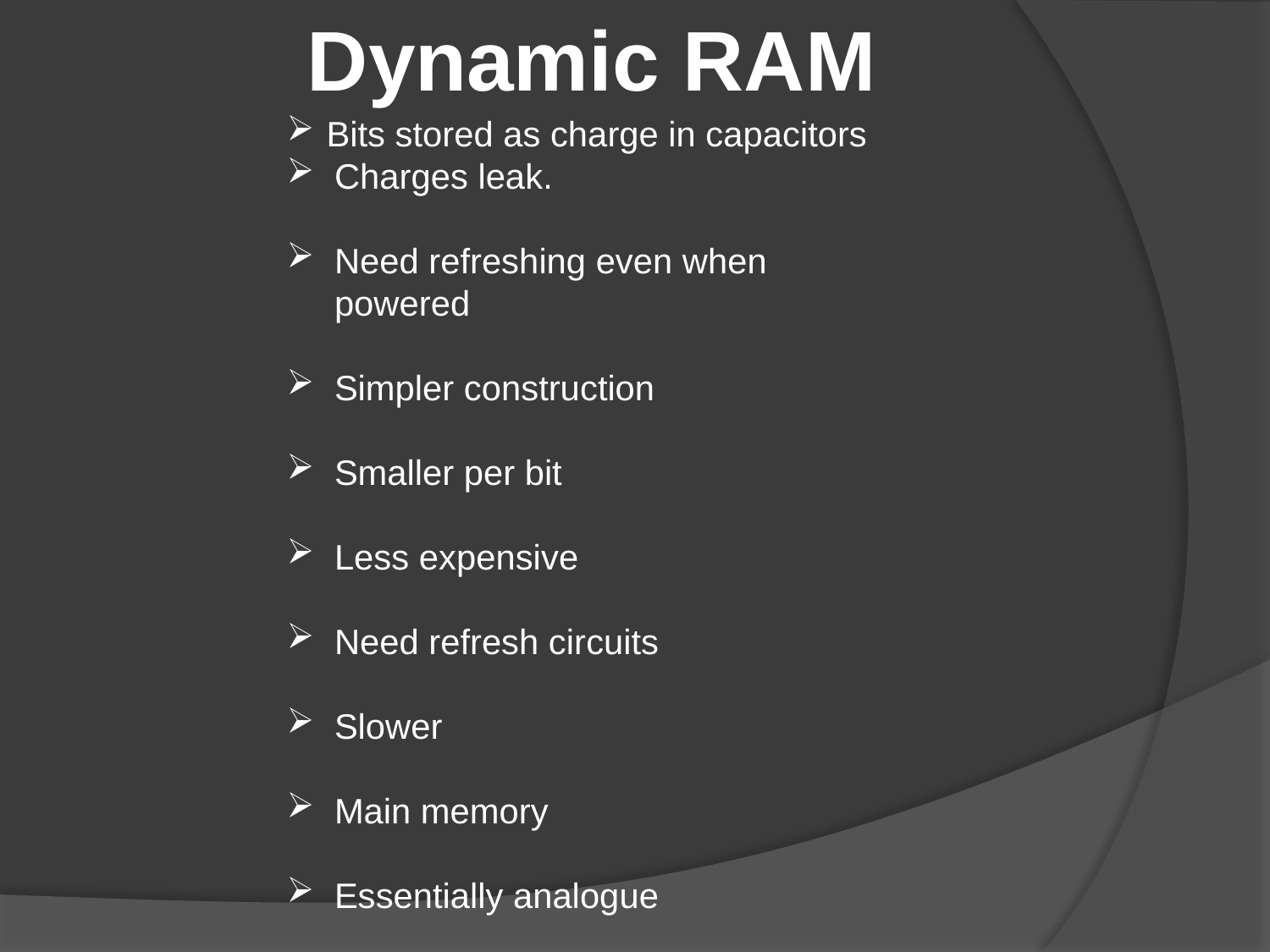

Dynamic RAM
Bits stored as charge in capacitors
Charges leak.

Need refreshing even when powered

Simpler construction

Smaller per bit

Less expensive

Need refresh circuits

Slower

Main memory

Essentially analogue